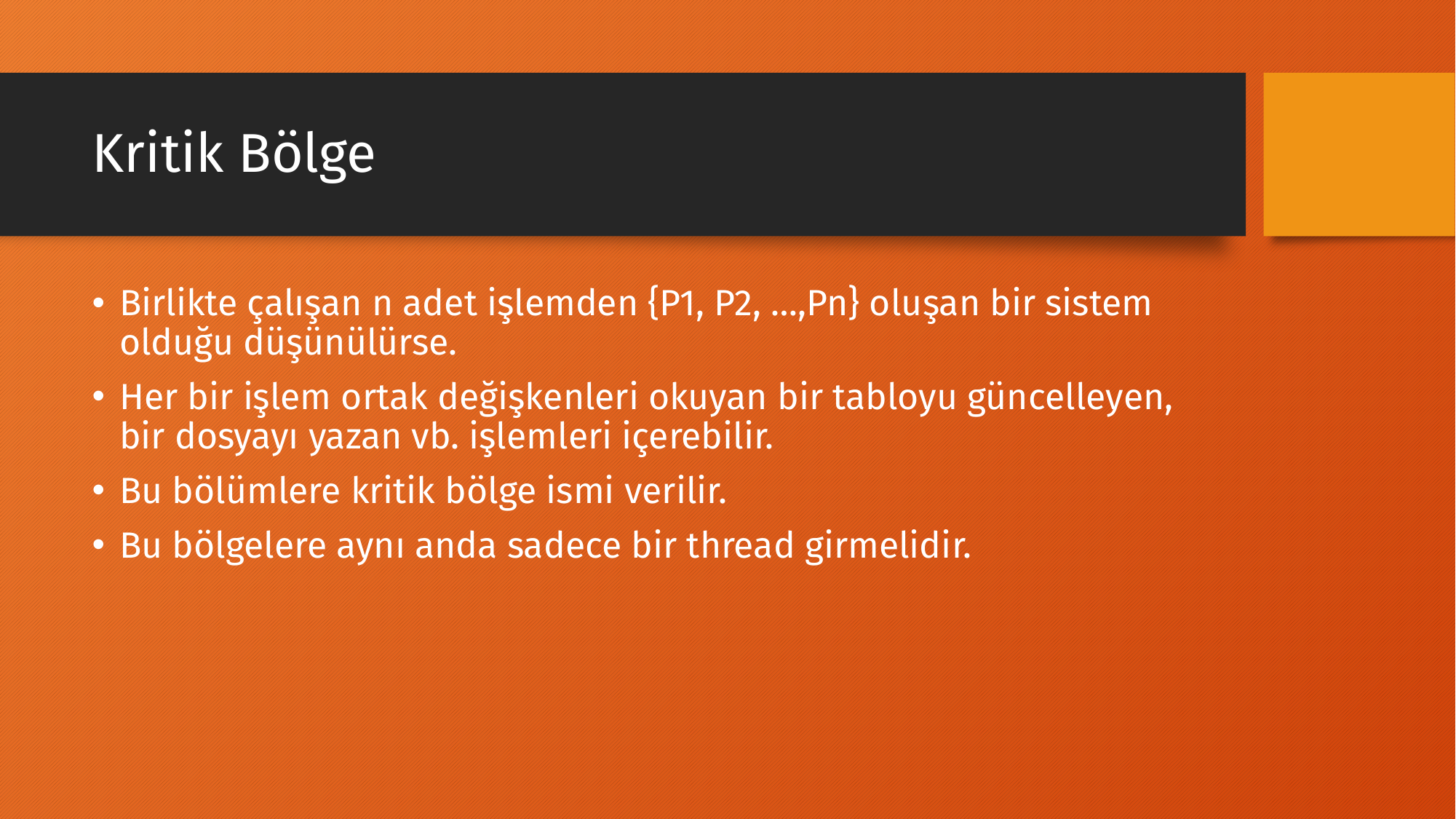

# Kritik Bölge
Birlikte çalışan n adet işlemden {P1, P2, …,Pn} oluşan bir sistem olduğu düşünülürse.
Her bir işlem ortak değişkenleri okuyan bir tabloyu güncelleyen, bir dosyayı yazan vb. işlemleri içerebilir.
Bu bölümlere kritik bölge ismi verilir.
Bu bölgelere aynı anda sadece bir thread girmelidir.